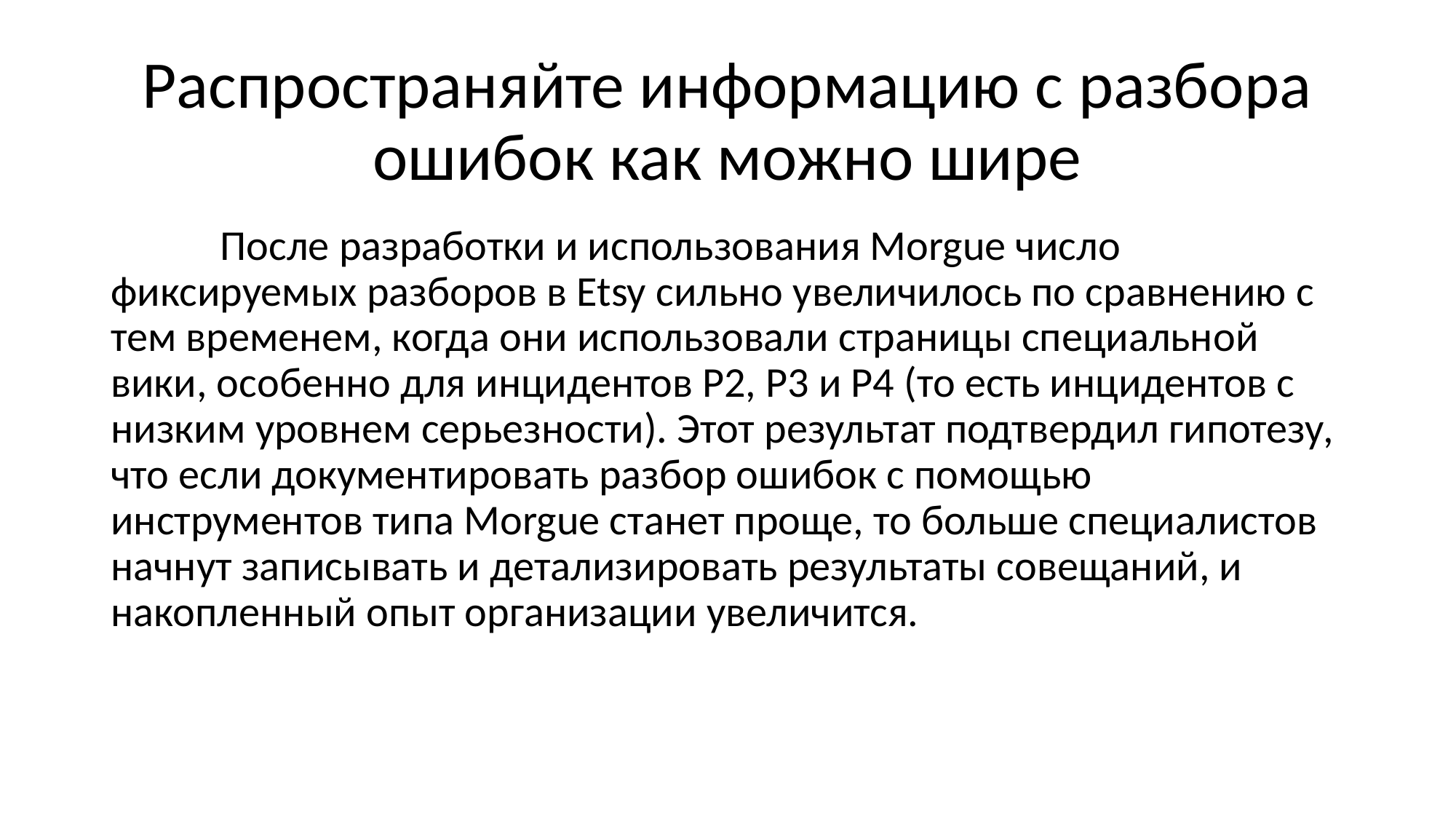

# Распространяйте информацию с разбора ошибок как можно шире
	После разработки и использования Morgue число фиксируемых разборов в Etsy сильно увеличилось по сравнению с тем временем, когда они использовали страницы специальной вики, особенно для инцидентов P2, P3 и P4 (то есть инцидентов с низким уровнем серьезности). Этот результат подтвердил гипотезу, что если документировать разбор ошибок с помощью инструментов типа Morgue станет проще, то больше специалистов начнут записывать и детализировать результаты совещаний, и накопленный опыт организации увеличится.